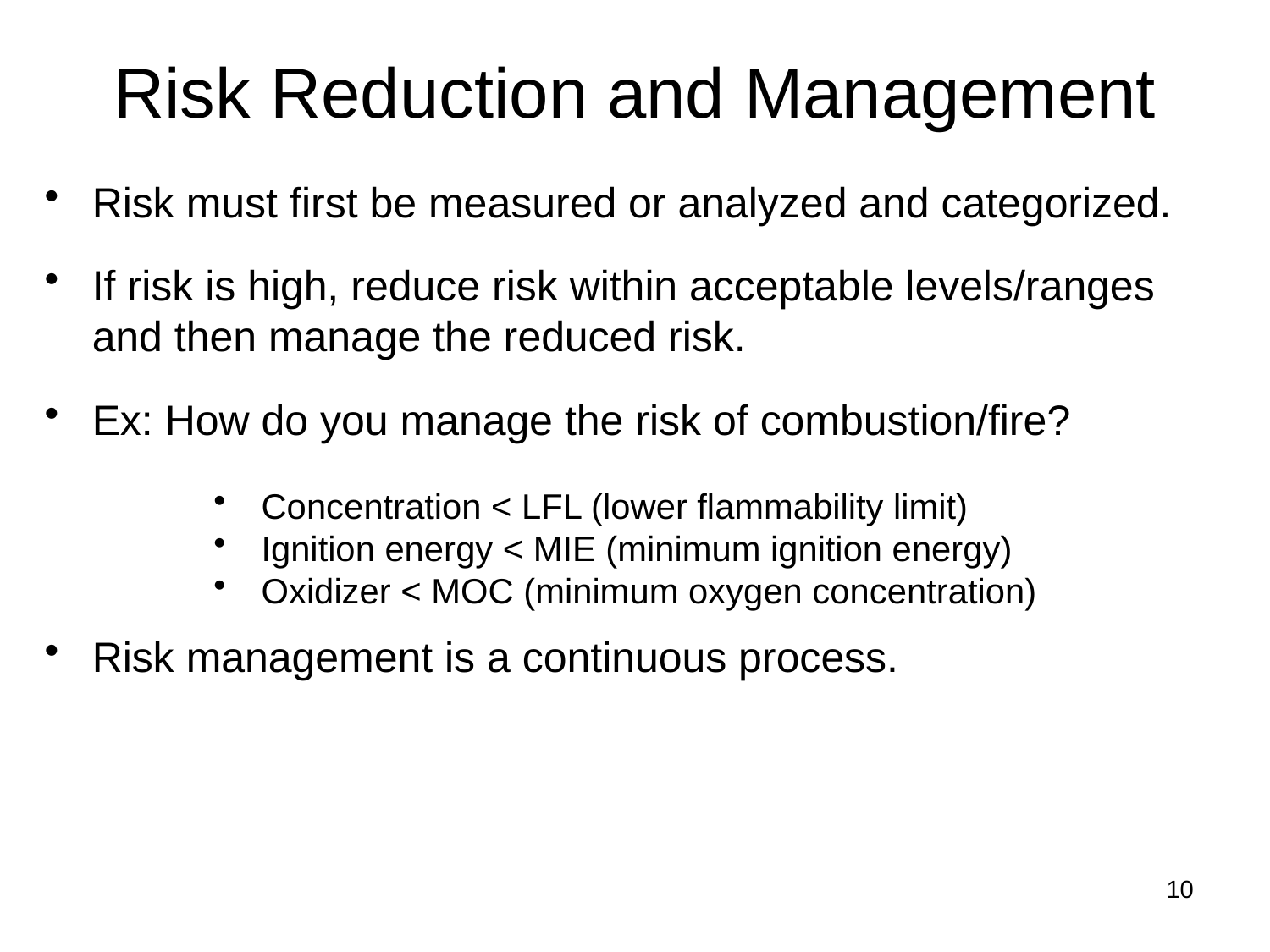

# Risk Reduction and Management
Risk must first be measured or analyzed and categorized.
If risk is high, reduce risk within acceptable levels/ranges and then manage the reduced risk.
Ex: How do you manage the risk of combustion/fire?

Risk management is a continuous process.

Concentration < LFL (lower flammability limit)
Ignition energy < MIE (minimum ignition energy)
Oxidizer < MOC (minimum oxygen concentration)
10